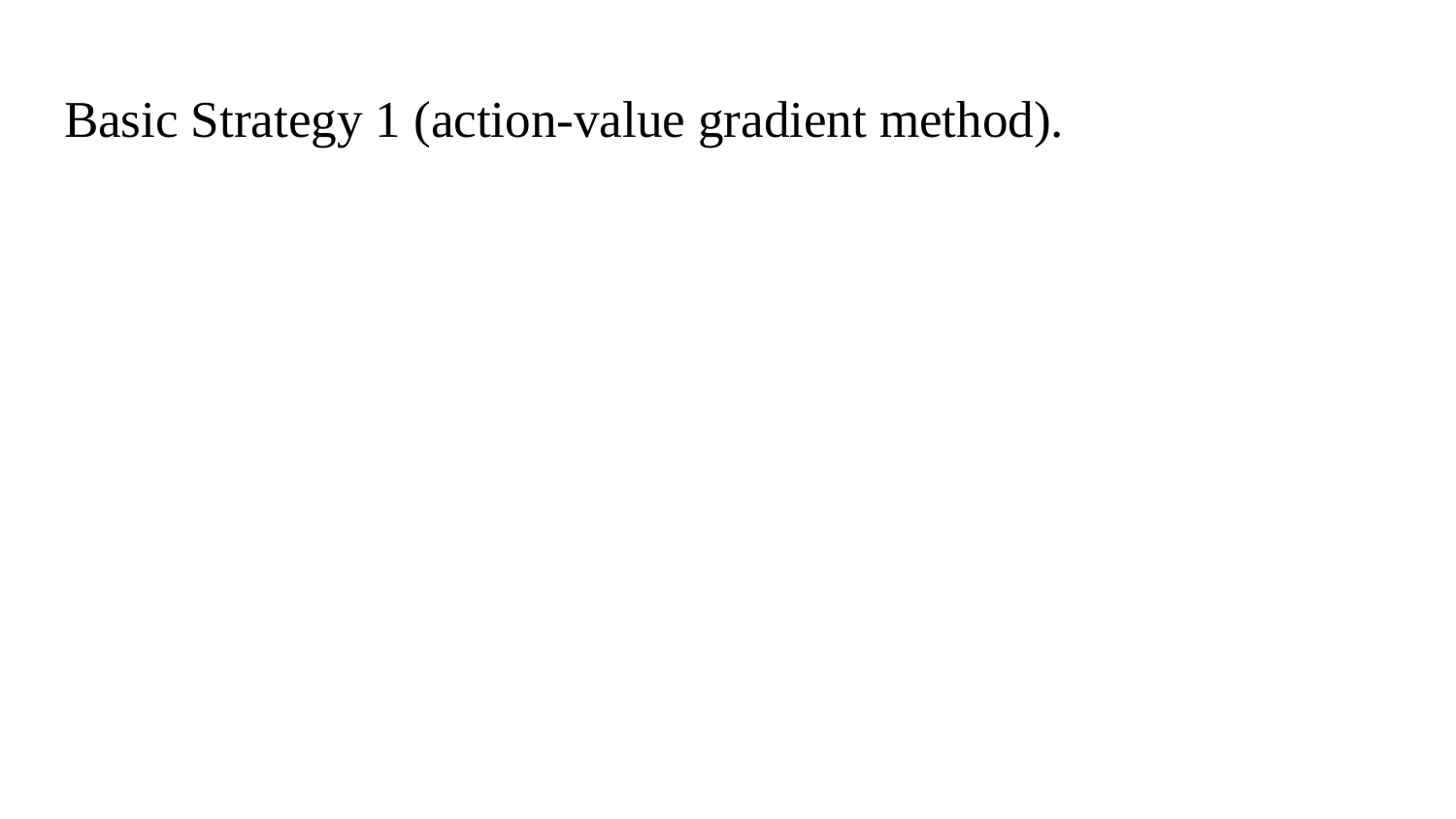

# Basic Strategy 1 (action-value gradient method).